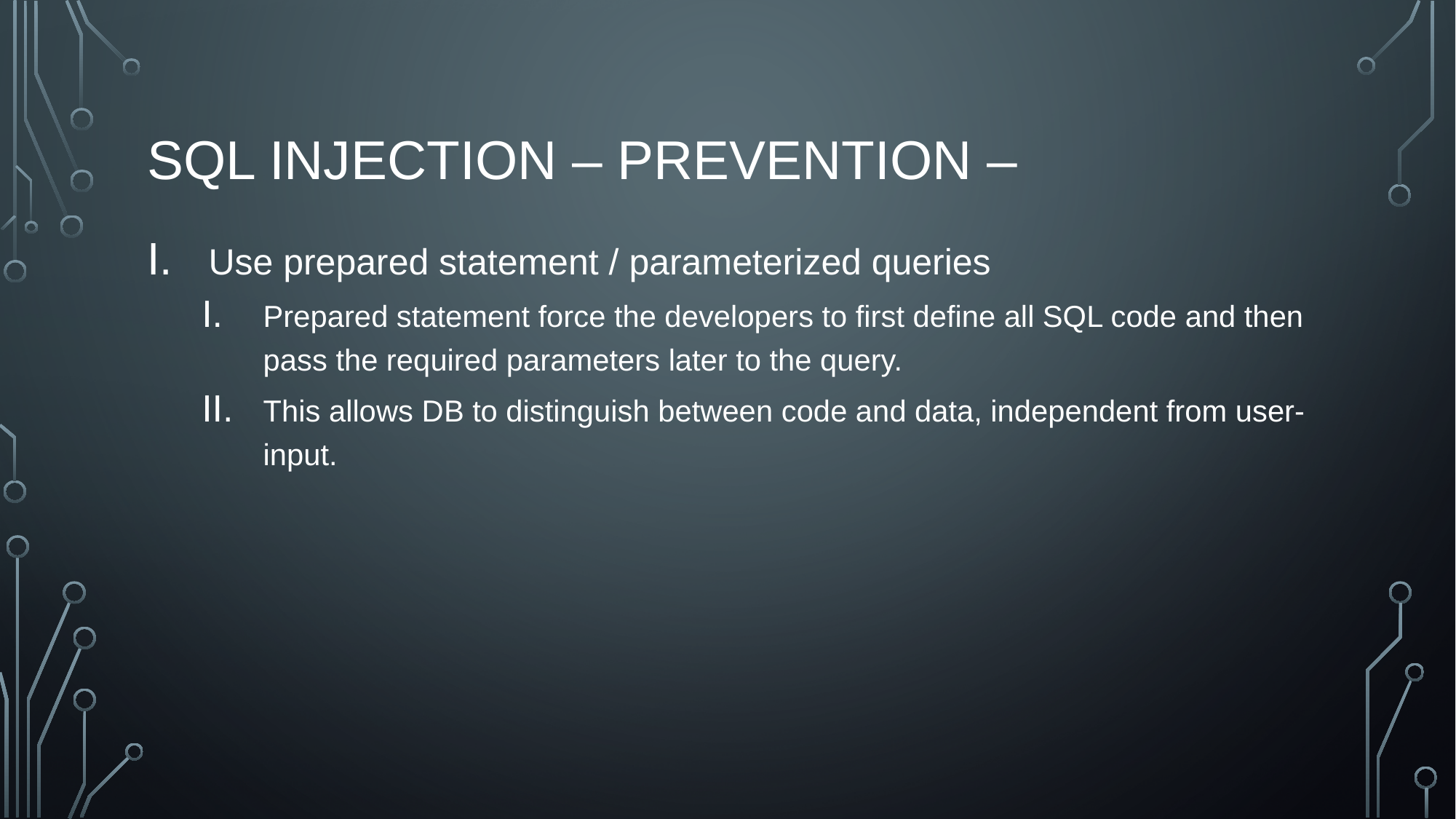

# Sql injection – Prevention –
Use prepared statement / parameterized queries
Prepared statement force the developers to first define all SQL code and then pass the required parameters later to the query.
This allows DB to distinguish between code and data, independent from user-input.